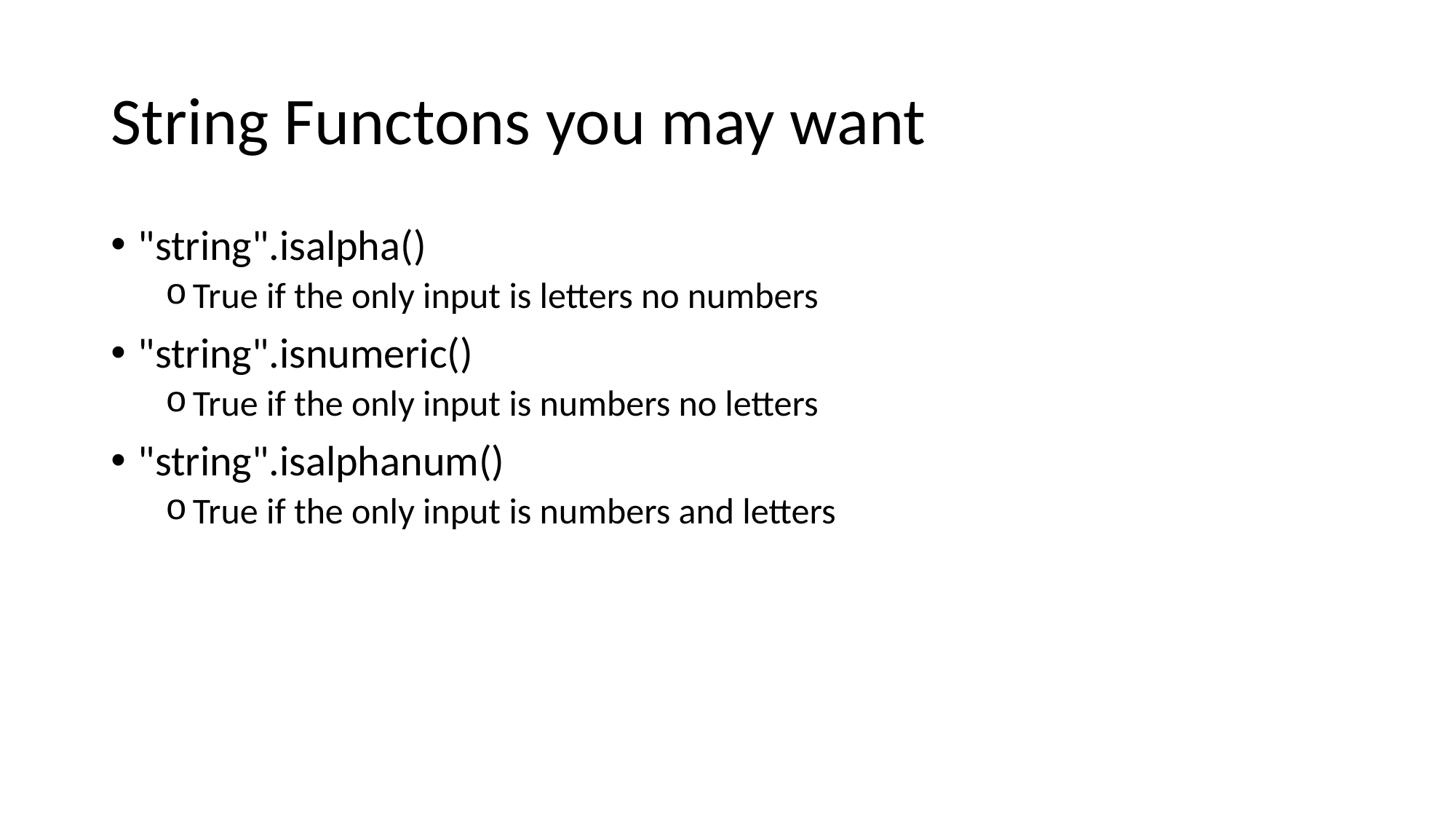

# String Functons you may want
"string".isalpha()
True if the only input is letters no numbers
"string".isnumeric()
True if the only input is numbers no letters
"string".isalphanum()
True if the only input is numbers and letters